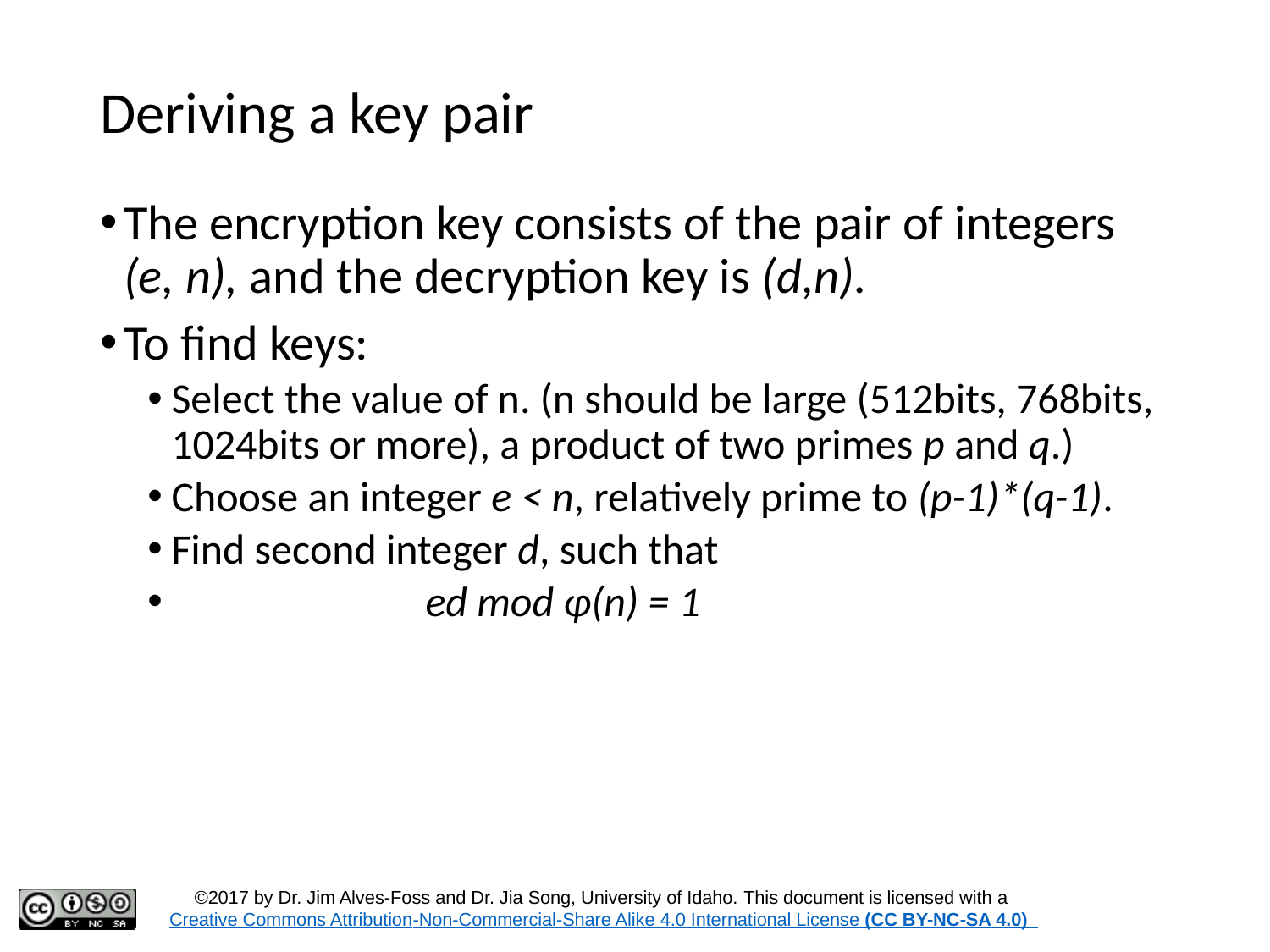

# Deriving a key pair
The encryption key consists of the pair of integers (e, n), and the decryption key is (d,n).
To find keys:
Select the value of n. (n should be large (512bits, 768bits, 1024bits or more), a product of two primes p and q.)
Choose an integer e < n, relatively prime to (p-1)*(q-1).
Find second integer d, such that
		ed mod φ(n) = 1